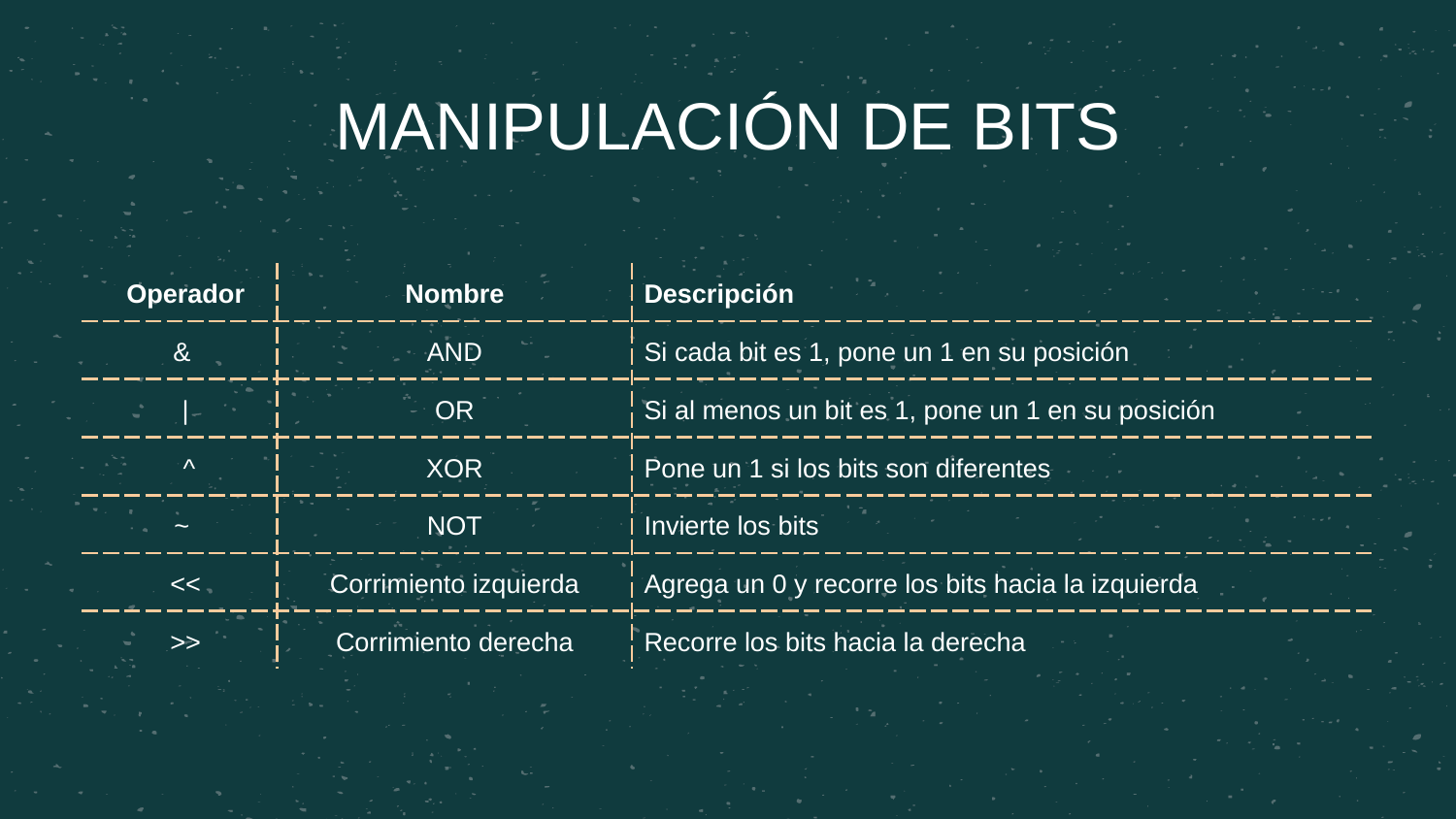

# MANIPULACIÓN DE BITS
| Operador | Nombre | Descripción |
| --- | --- | --- |
| & | AND | Si cada bit es 1, pone un 1 en su posición |
| | | OR | Si al menos un bit es 1, pone un 1 en su posición |
| ^ | XOR | Pone un 1 si los bits son diferentes |
| ~ | NOT | Invierte los bits |
| << | Corrimiento izquierda | Agrega un 0 y recorre los bits hacia la izquierda |
| >> | Corrimiento derecha | Recorre los bits hacia la derecha |